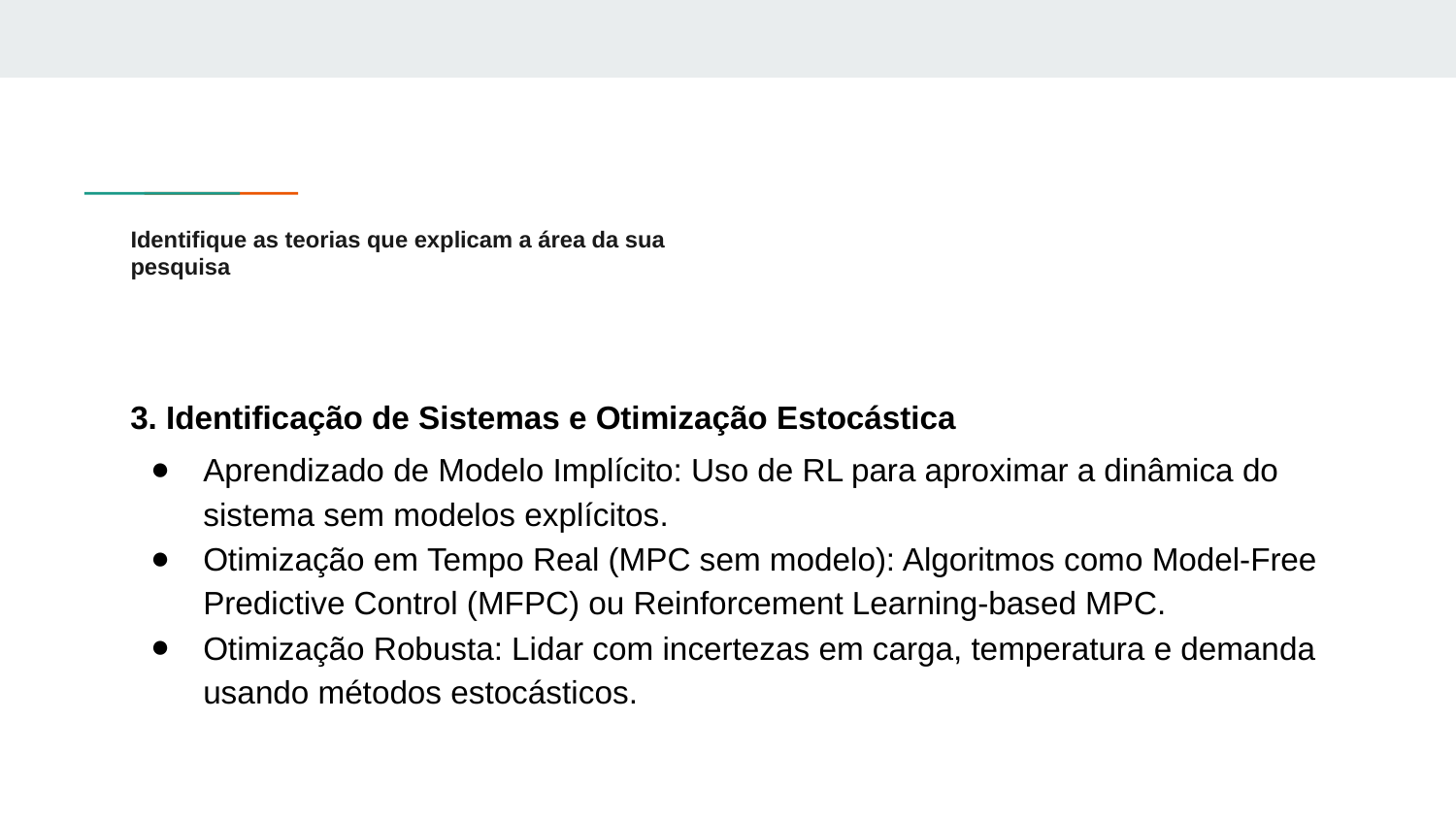

# Identifique as teorias que explicam a área da sua
pesquisa

3. Identificação de Sistemas e Otimização Estocástica
Aprendizado de Modelo Implícito: Uso de RL para aproximar a dinâmica do sistema sem modelos explícitos.
Otimização em Tempo Real (MPC sem modelo): Algoritmos como Model-Free Predictive Control (MFPC) ou Reinforcement Learning-based MPC.
Otimização Robusta: Lidar com incertezas em carga, temperatura e demanda usando métodos estocásticos.